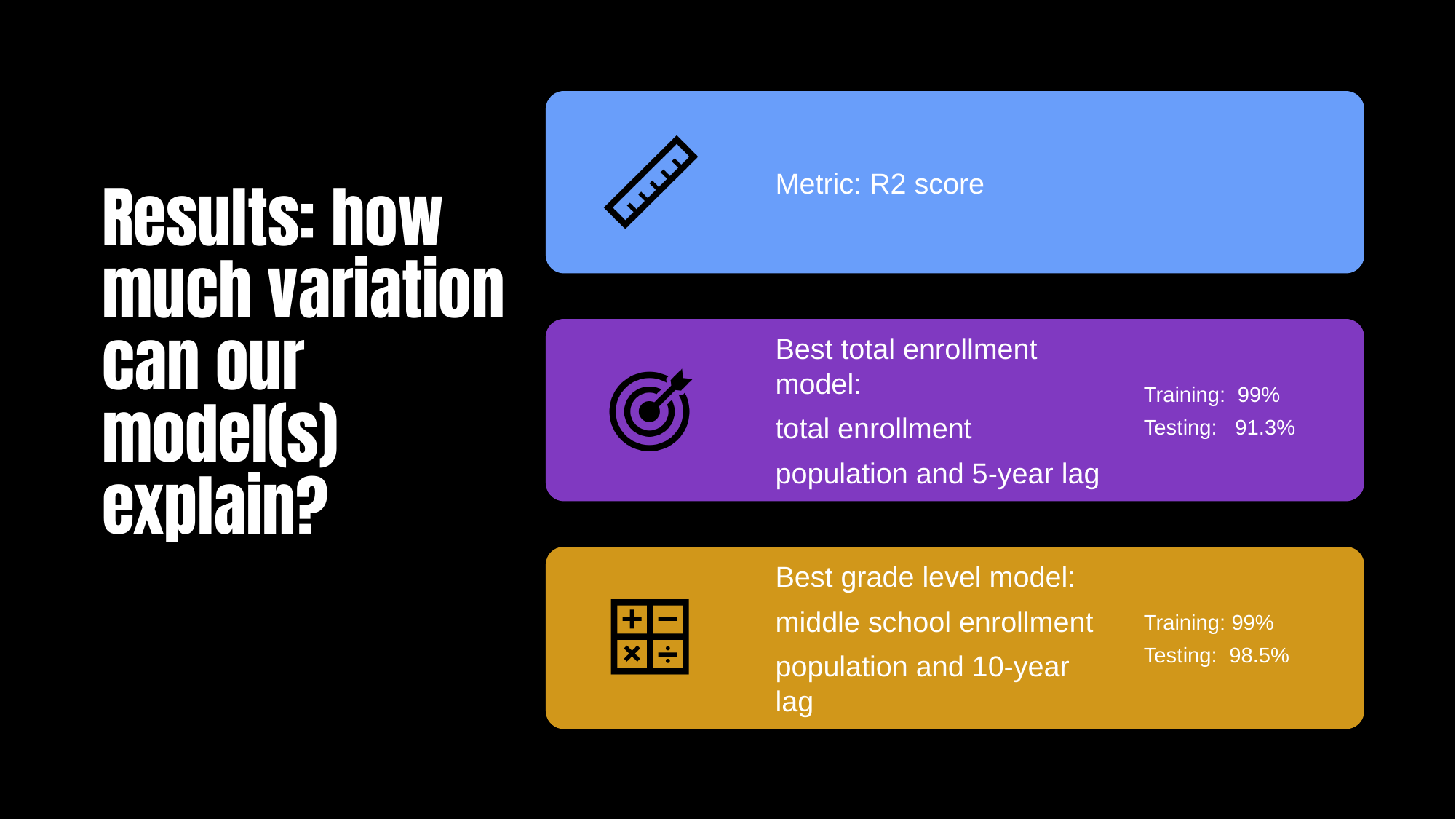

Metric: R2 score
Best total enrollment model:
total enrollment
population and 5-year lag
Training:  99%
Testing:   91.3%
Best grade level model:
middle school enrollment
population and 10-year lag
Training: 99%
Testing:  98.5%
# Results: how much variation can our model(s) explain?